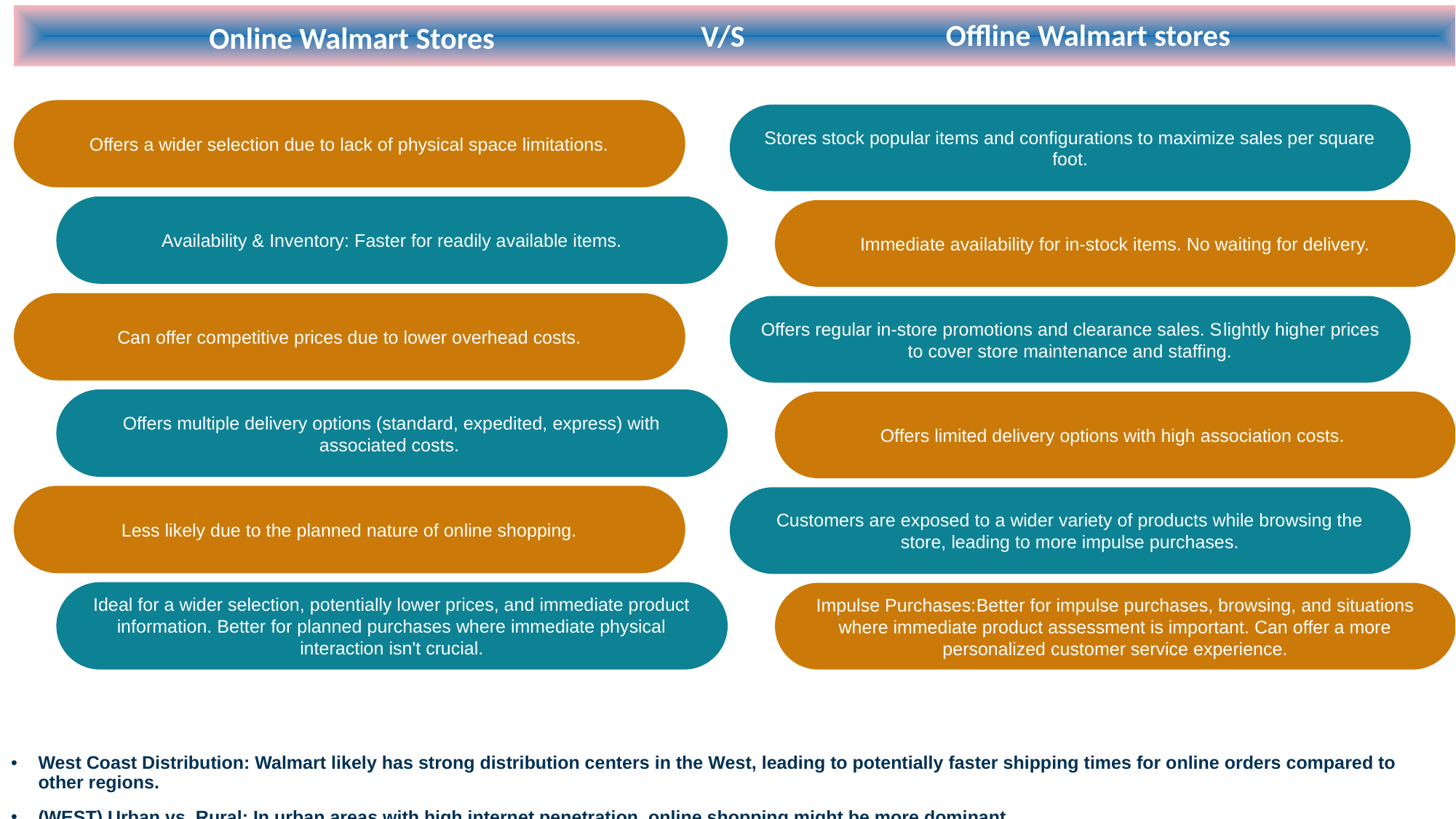

Offline Walmart stores
V/S
Online Walmart Stores

Offers a wider selection due to lack of physical space limitations.

Availability & Inventory: Faster for readily available items.

Can offer competitive prices due to lower overhead costs.

Offers multiple delivery options (standard, expedited, express) with associated costs.

Less likely due to the planned nature of online shopping.

Ideal for a wider selection, potentially lower prices, and immediate product information. Better for planned purchases where immediate physical interaction isn't crucial.

Stores stock popular items and configurations to maximize sales per square foot.

Immediate availability for in-stock items. No waiting for delivery.

Offers regular in-store promotions and clearance sales. Slightly higher prices to cover store maintenance and staffing.

Offers limited delivery options with high association costs.

Customers are exposed to a wider variety of products while browsing the store, leading to more impulse purchases.

Impulse Purchases:Better for impulse purchases, browsing, and situations where immediate product assessment is important. Can offer a more personalized customer service experience.

West Coast Distribution: Walmart likely has strong distribution centers in the West, leading to potentially faster shipping times for online orders compared to other regions.
(WEST) Urban vs. Rural: In urban areas with high internet penetration, online shopping might be more dominant.